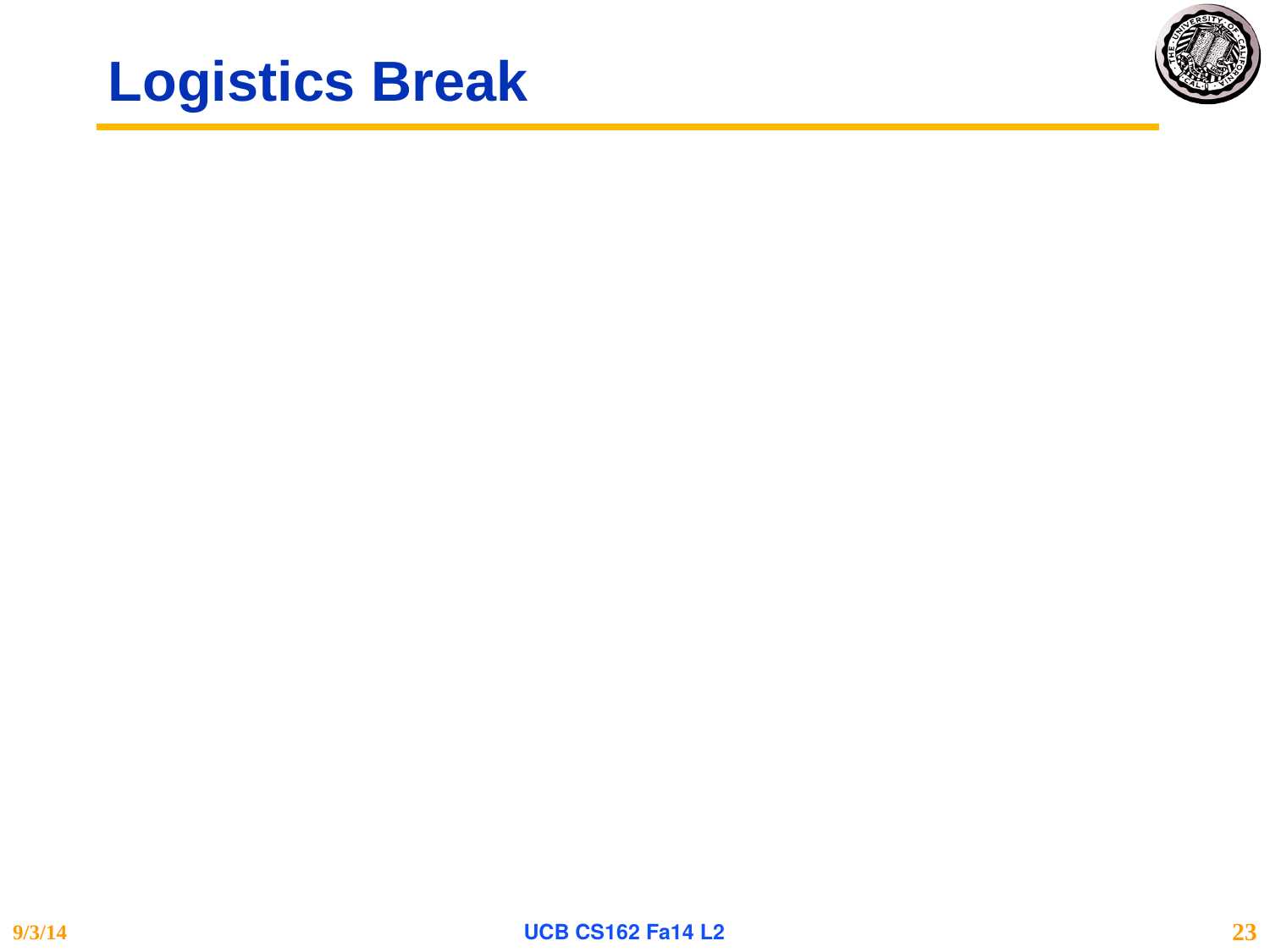

# Logistics Break

9/3/14
UCB CS162 Fa14 L2
23